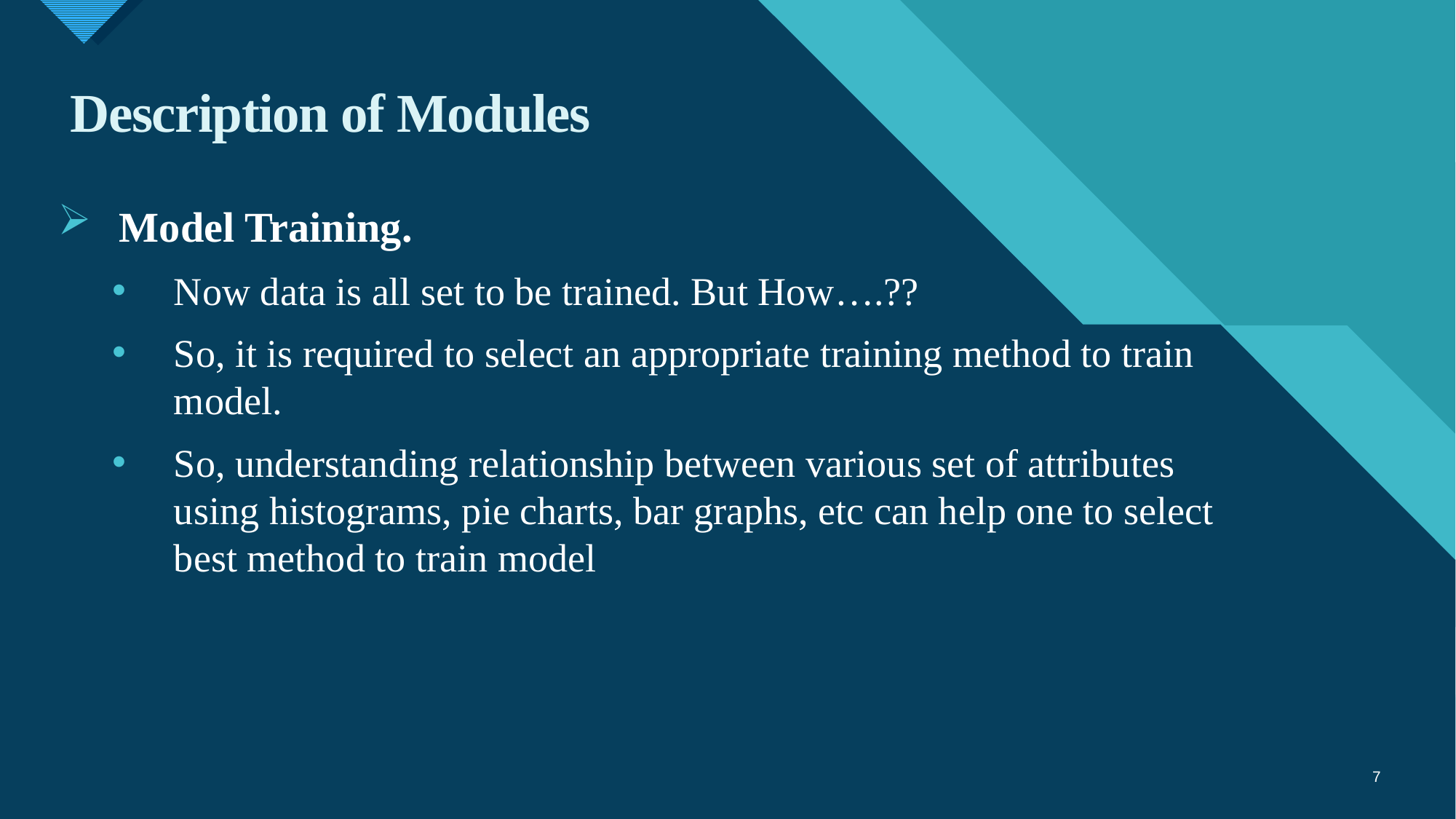

# Description of Modules
Model Training.
Now data is all set to be trained. But How….??
So, it is required to select an appropriate training method to train model.
So, understanding relationship between various set of attributes using histograms, pie charts, bar graphs, etc can help one to select best method to train model

7